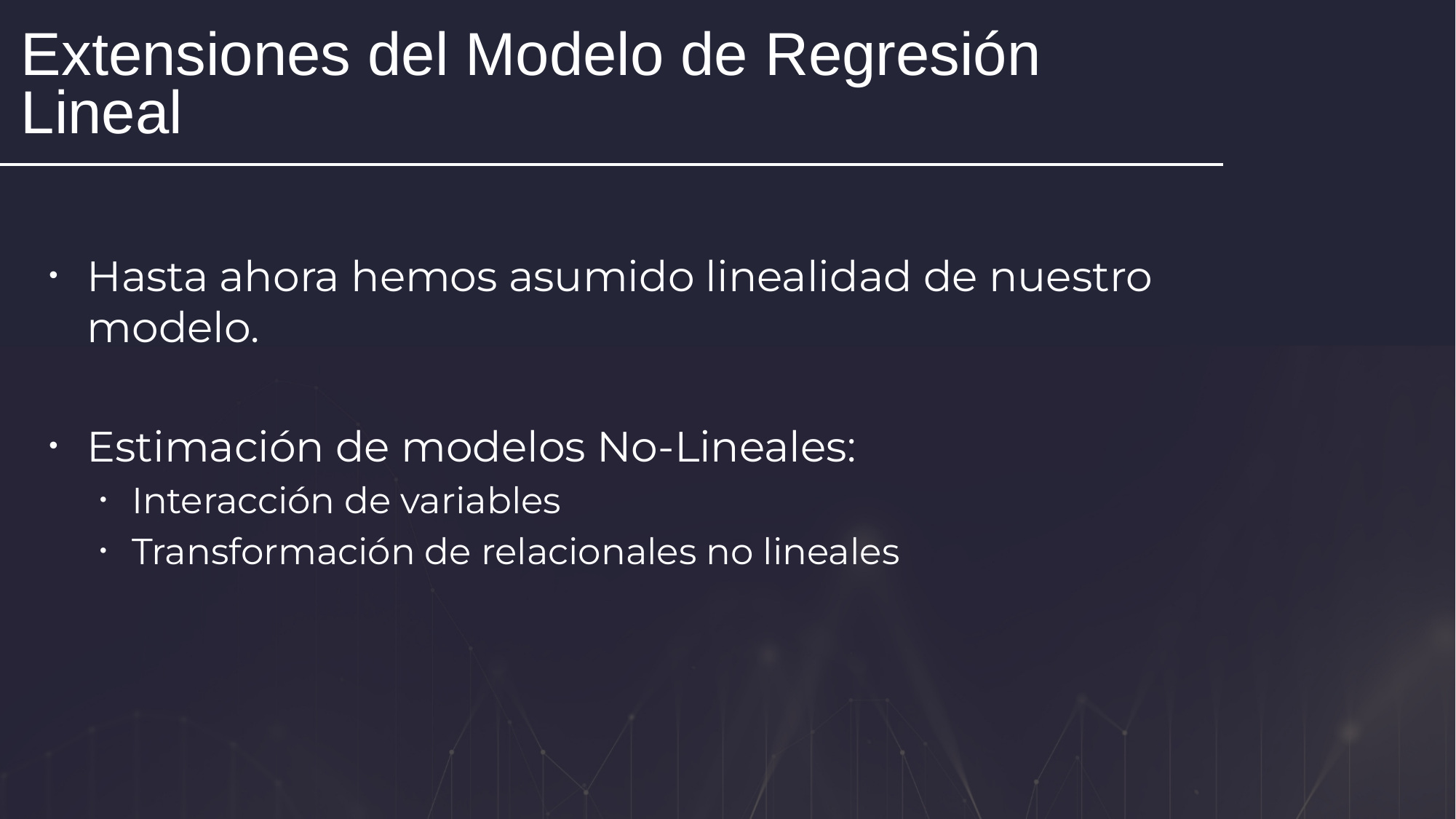

Extensiones del Modelo de Regresión Lineal
Hasta ahora hemos asumido linealidad de nuestro modelo.

Estimación de modelos No-Lineales:
Interacción de variables
Transformación de relacionales no lineales